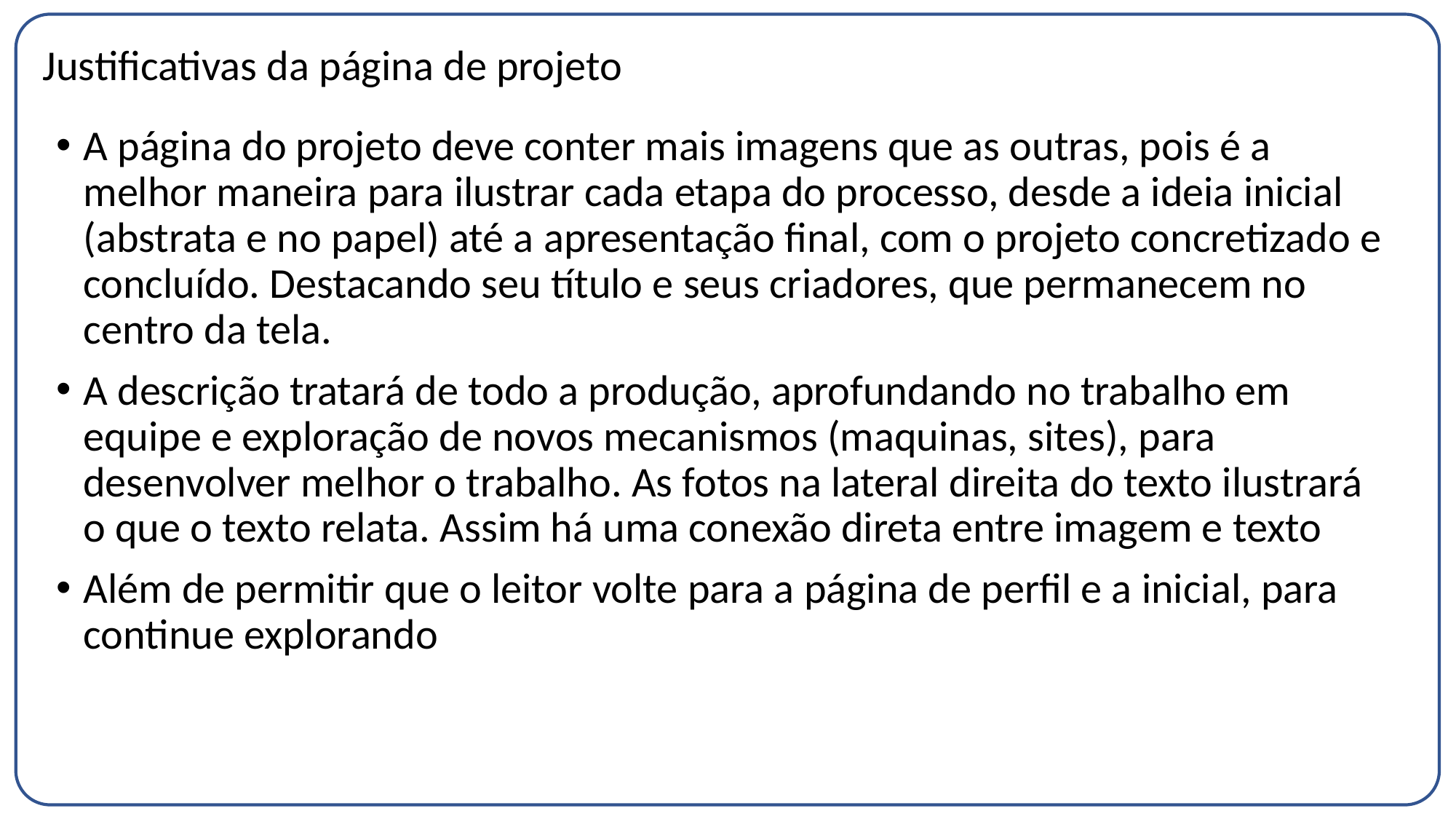

# Justificativas da página de projeto
A página do projeto deve conter mais imagens que as outras, pois é a melhor maneira para ilustrar cada etapa do processo, desde a ideia inicial (abstrata e no papel) até a apresentação final, com o projeto concretizado e concluído. Destacando seu título e seus criadores, que permanecem no centro da tela.
A descrição tratará de todo a produção, aprofundando no trabalho em equipe e exploração de novos mecanismos (maquinas, sites), para desenvolver melhor o trabalho. As fotos na lateral direita do texto ilustrará o que o texto relata. Assim há uma conexão direta entre imagem e texto
Além de permitir que o leitor volte para a página de perfil e a inicial, para continue explorando